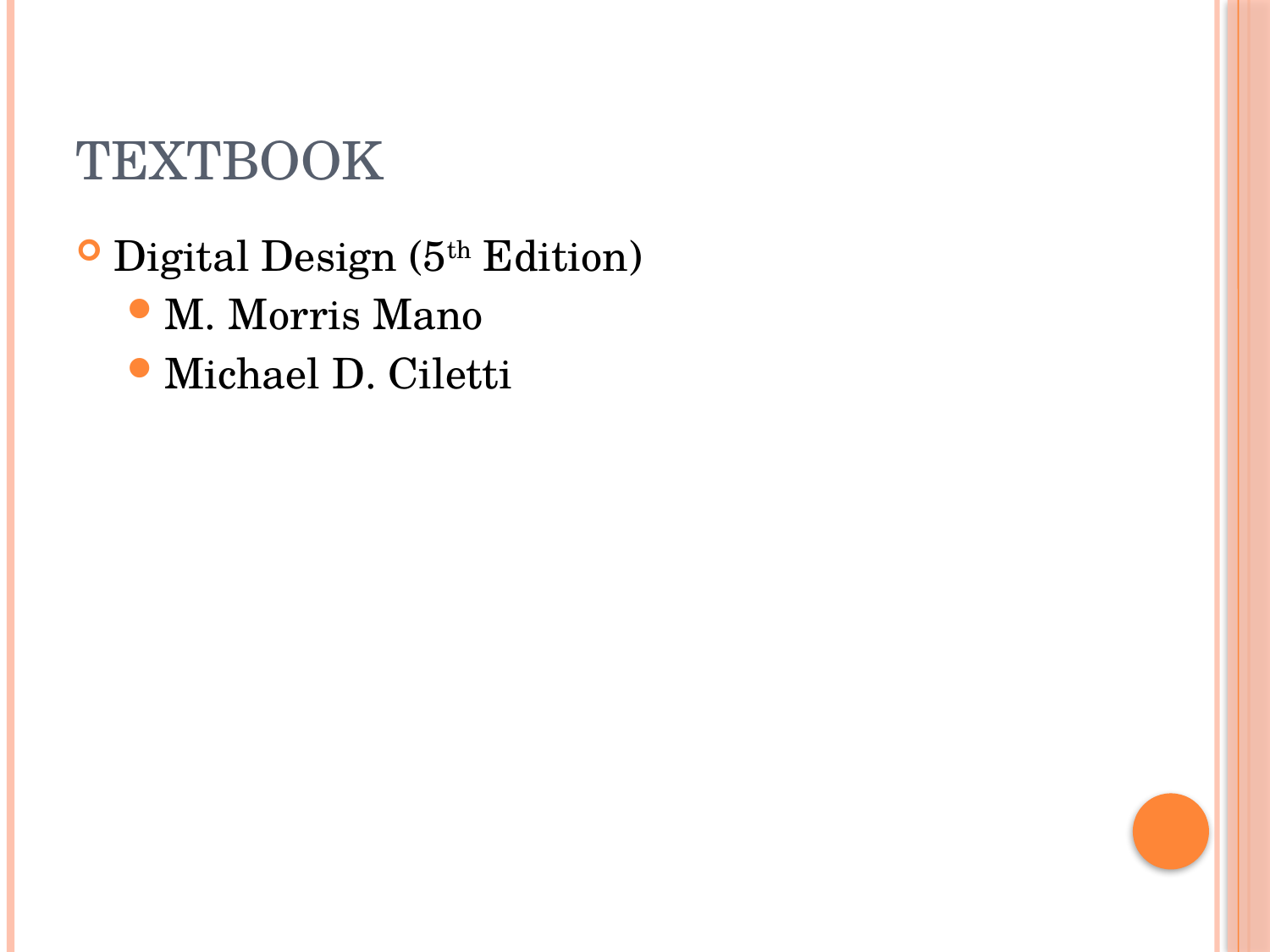

# Textbook
Digital Design (5th Edition)
M. Morris Mano
Michael D. Ciletti